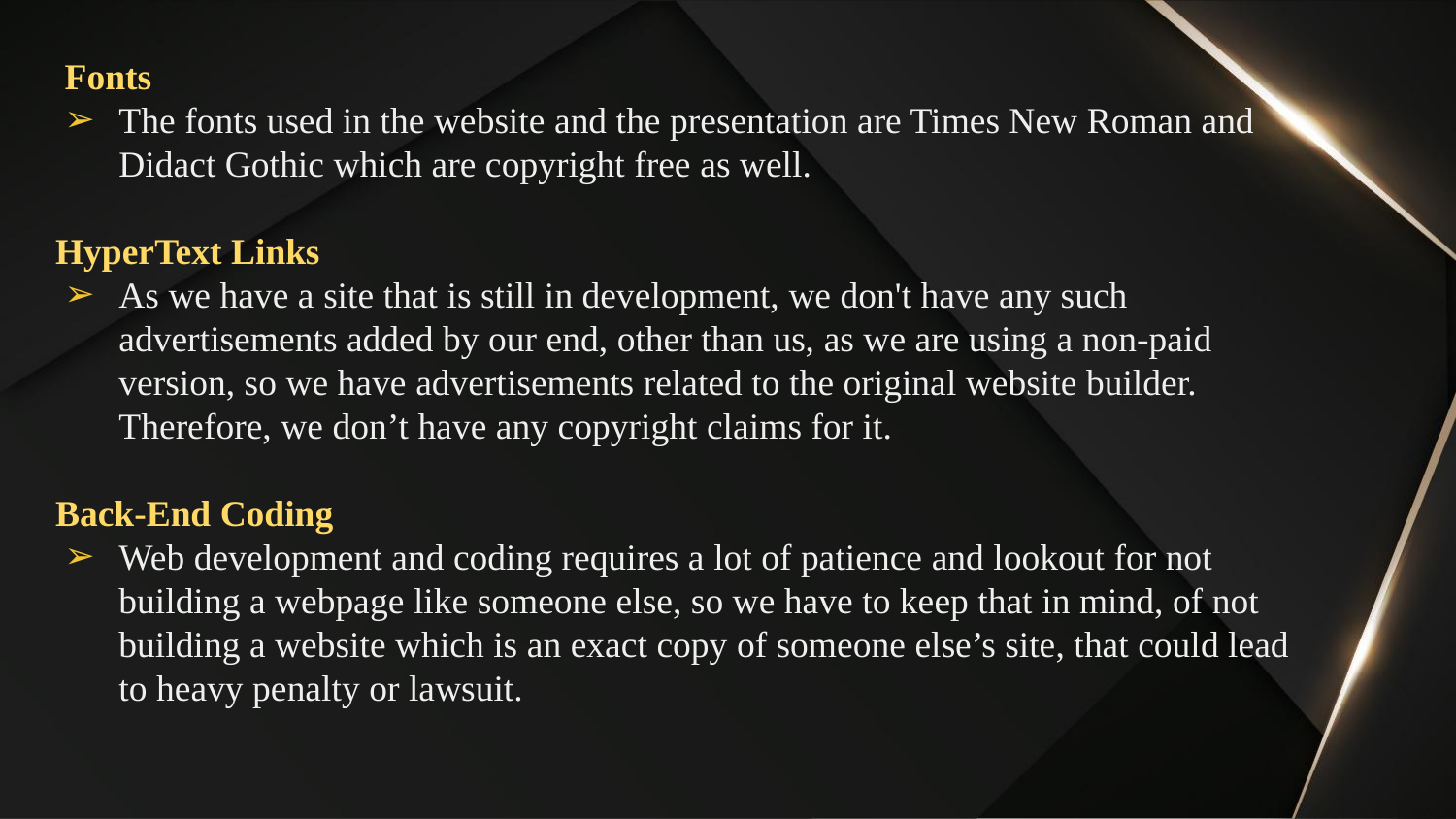

Fonts
The fonts used in the website and the presentation are Times New Roman and     Didact Gothic which are copyright free as well.

 HyperText Links
As we have a site that is still in development, we don't have any such advertisements added by our end, other than us, as we are using a non-paid version, so we have advertisements related to the original website builder. Therefore, we don’t have any copyright claims for it.

 Back-End Coding
Web development and coding requires a lot of patience and lookout for not building a webpage like someone else, so we have to keep that in mind, of not building a website which is an exact copy of someone else’s site, that could lead to heavy penalty or lawsuit.